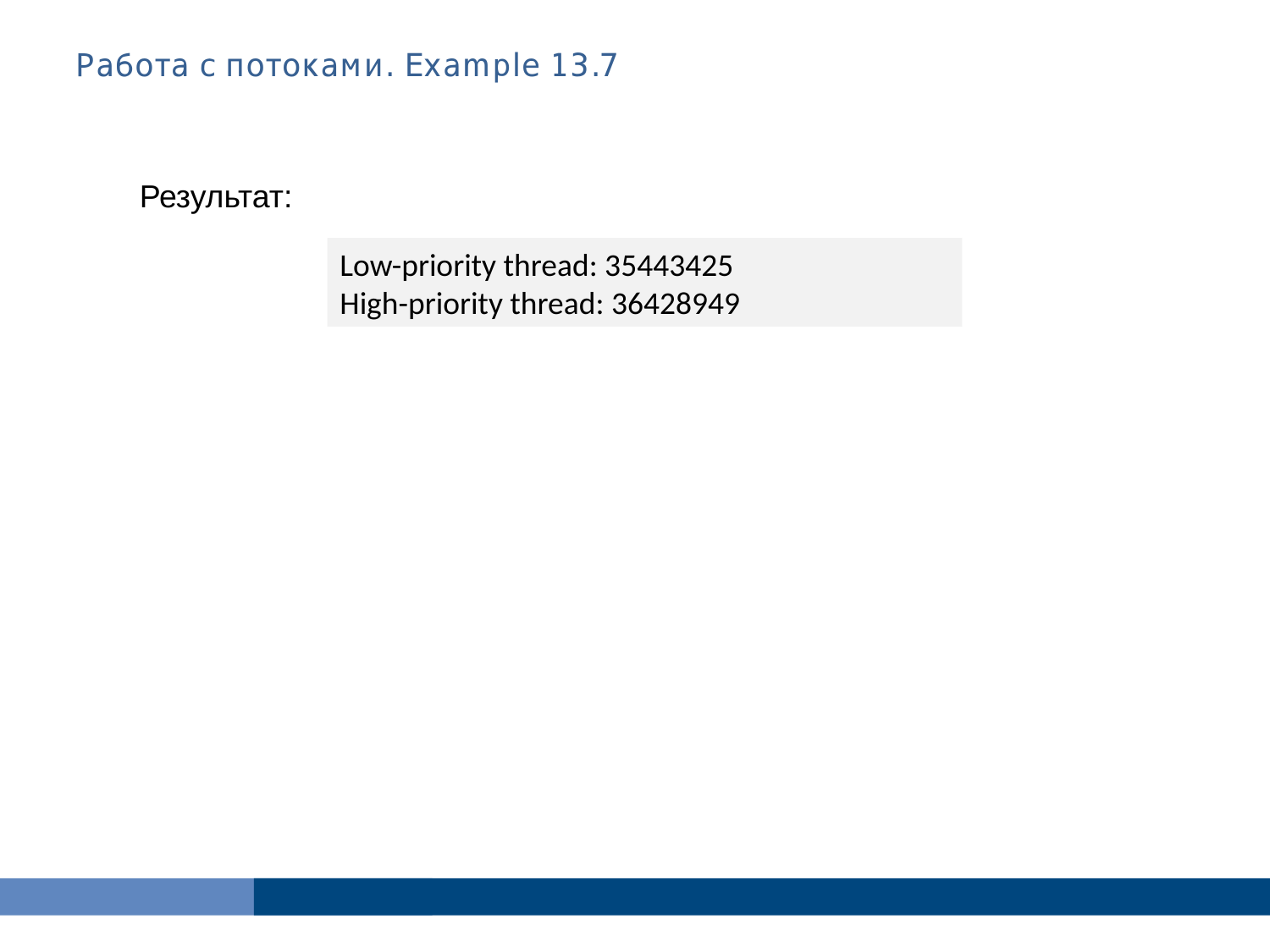

Работа с потоками. Example 13.7
Результат:
Low-priority thread: 35443425
High-priority thread: 36428949